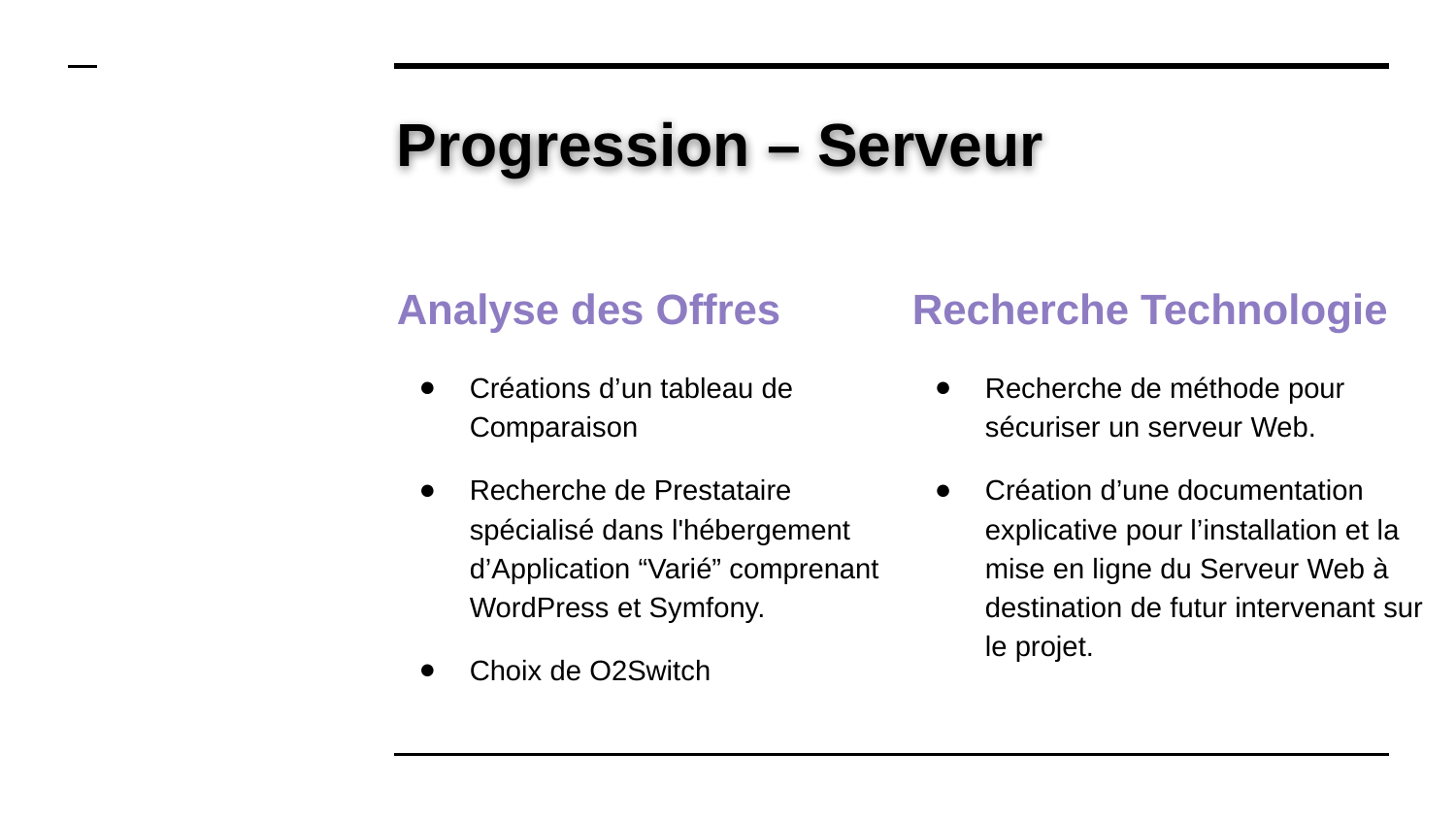

# Progression – Serveur
Analyse des Offres
Créations d’un tableau de Comparaison
Recherche de Prestataire spécialisé dans l'hébergement d’Application “Varié” comprenant WordPress et Symfony.
Choix de O2Switch
Recherche Technologie
Recherche de méthode pour sécuriser un serveur Web.
Création d’une documentation explicative pour l’installation et la mise en ligne du Serveur Web à destination de futur intervenant sur le projet.